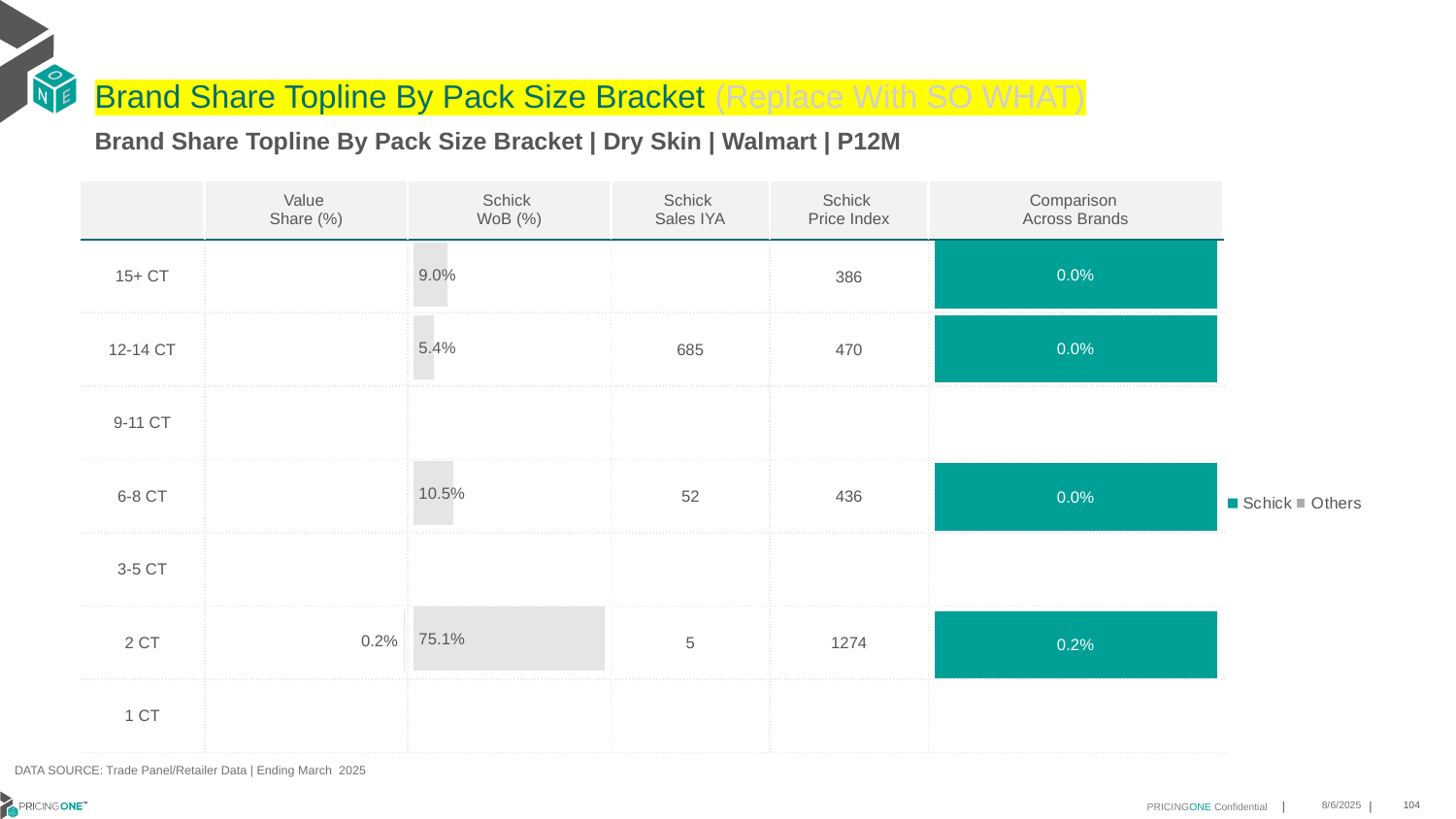

# Brand Share Topline By Pack Size Bracket (Replace With SO WHAT)
Brand Share Topline By Pack Size Bracket | Dry Skin | Walmart | P12M
|  | Value Share (%) | Schick WoB (%) | Schick Sales IYA | Schick Price Index | Comparison Across Brands |
| --- | --- | --- | --- | --- | --- |
| 15+ CT |  |  |  | 386 |  |
| 12-14 CT |  |  | 685 | 470 |  |
| 9-11 CT |  |  |  |  |  |
| 6-8 CT |  |  | 52 | 436 |  |
| 3-5 CT |  |  |  |  |  |
| 2 CT |  |  | 5 | 1274 |  |
| 1 CT |  |  |  |  |  |

### Chart

| Category | Schick | Others |
|---|---|---|
| 15+ CT | 0.00025226831257725715 | None |
| 12-14 CT | 0.00014967919879583925 | None |
| 9-11 CT | None | None |
| 6-8 CT | 0.0002943130313401334 | None |
| 3-5 CT | None | None |
| 2 CT | 0.002103917726894325 | None |
| 1 CT | None | None |

### Chart

| Category | Value Share |
|---|---|
|  | None |

### Chart

| Category | Brand WoB % |
|---|---|
|  | 0.0901 |
DATA SOURCE: Trade Panel/Retailer Data | Ending March  2025

8/6/2025
104